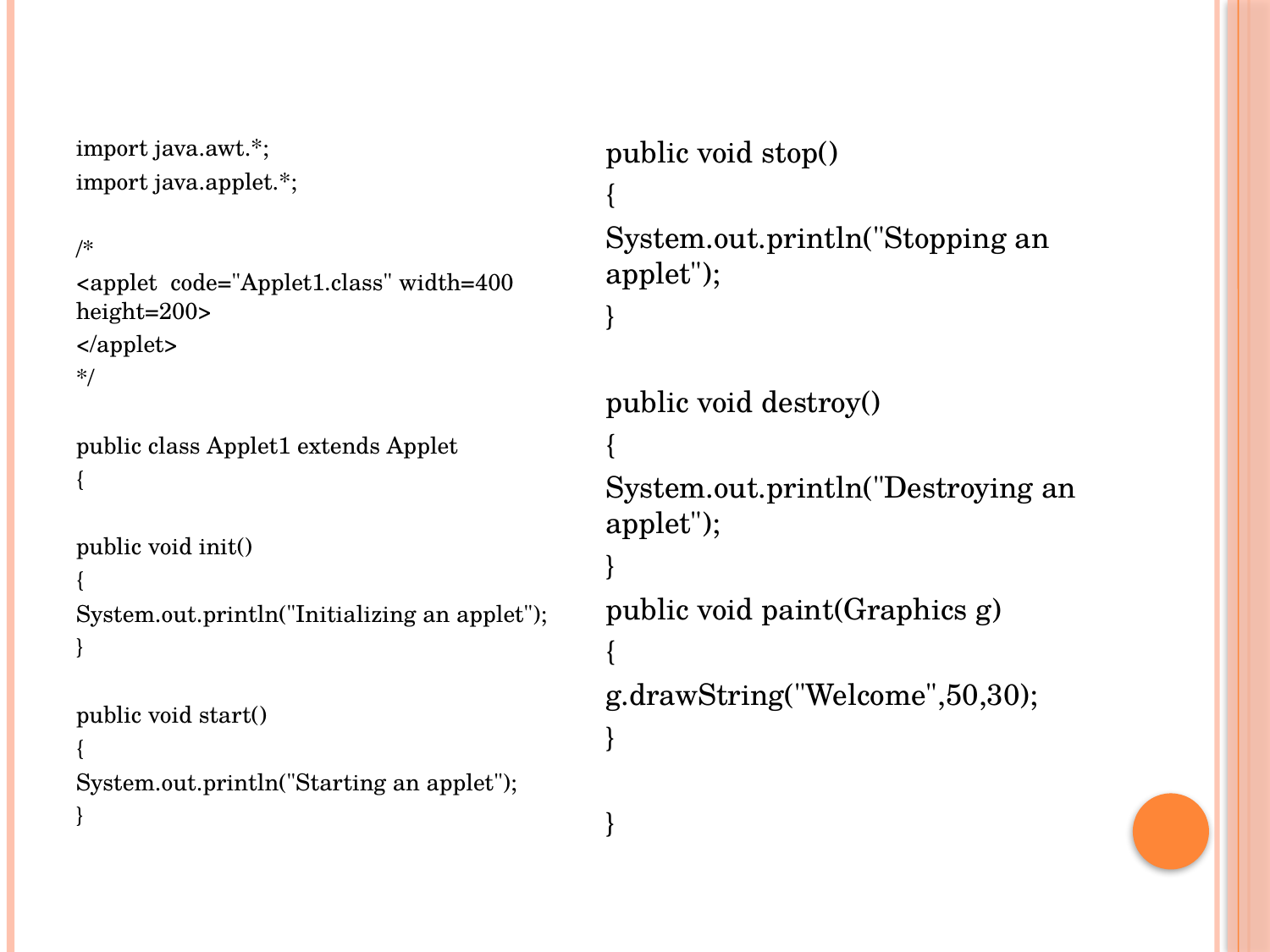

#
import java.awt.*;
import java.applet.*;

/*
<applet  code="Applet1.class" width=400 height=200>
</applet>
*/

public class Applet1 extends Applet
{

public void init()
{
System.out.println("Initializing an applet");
}

public void start()
{
System.out.println("Starting an applet");
}

public void stop()
{
System.out.println("Stopping an applet");
}

public void destroy()
{
System.out.println("Destroying an applet");
}
public void paint(Graphics g)
{
g.drawString("Welcome",50,30);
}

}